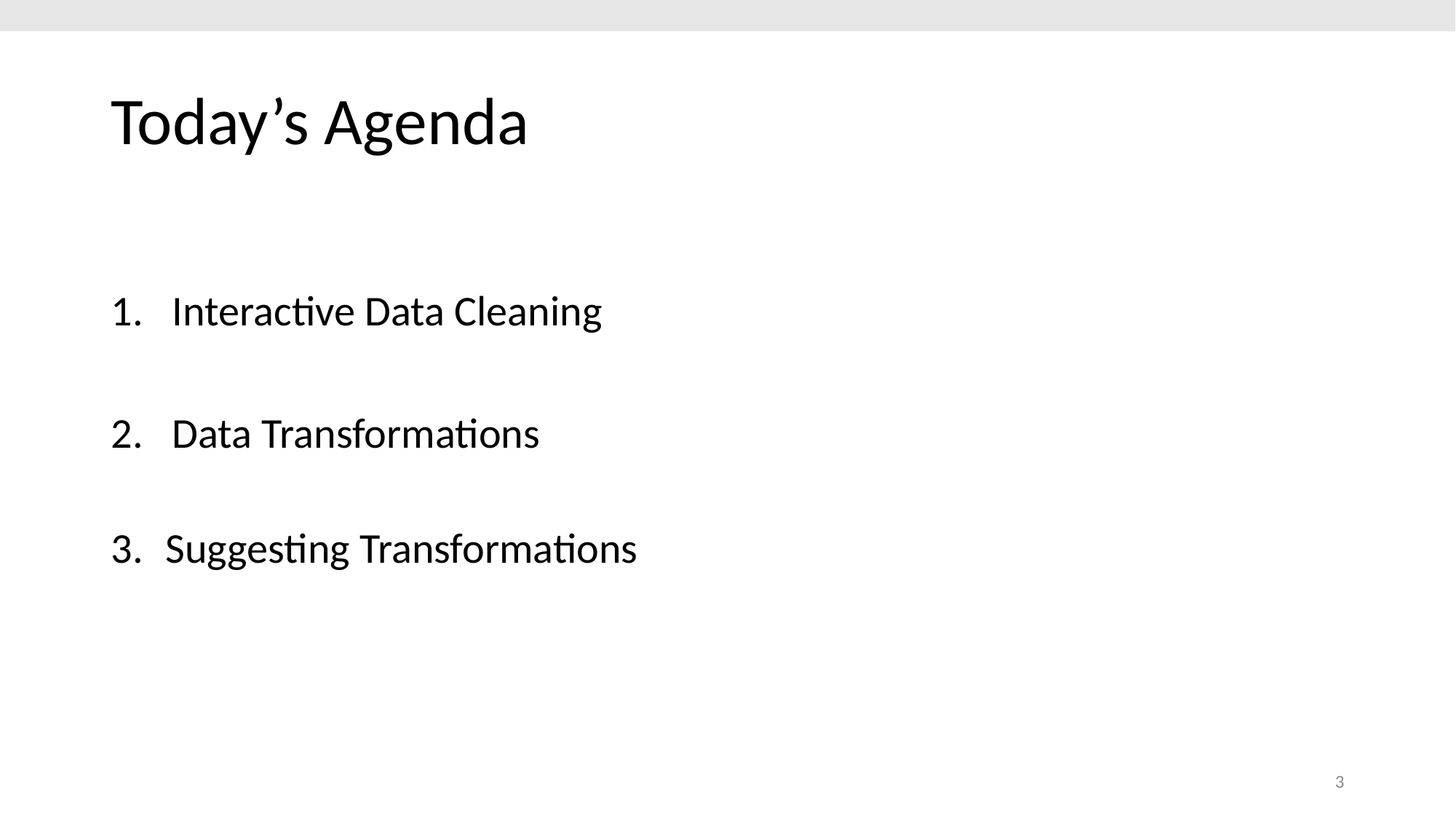

# Today’s Agenda

Interactive Data Cleaning

Data Transformations

Suggesting Transformations

3